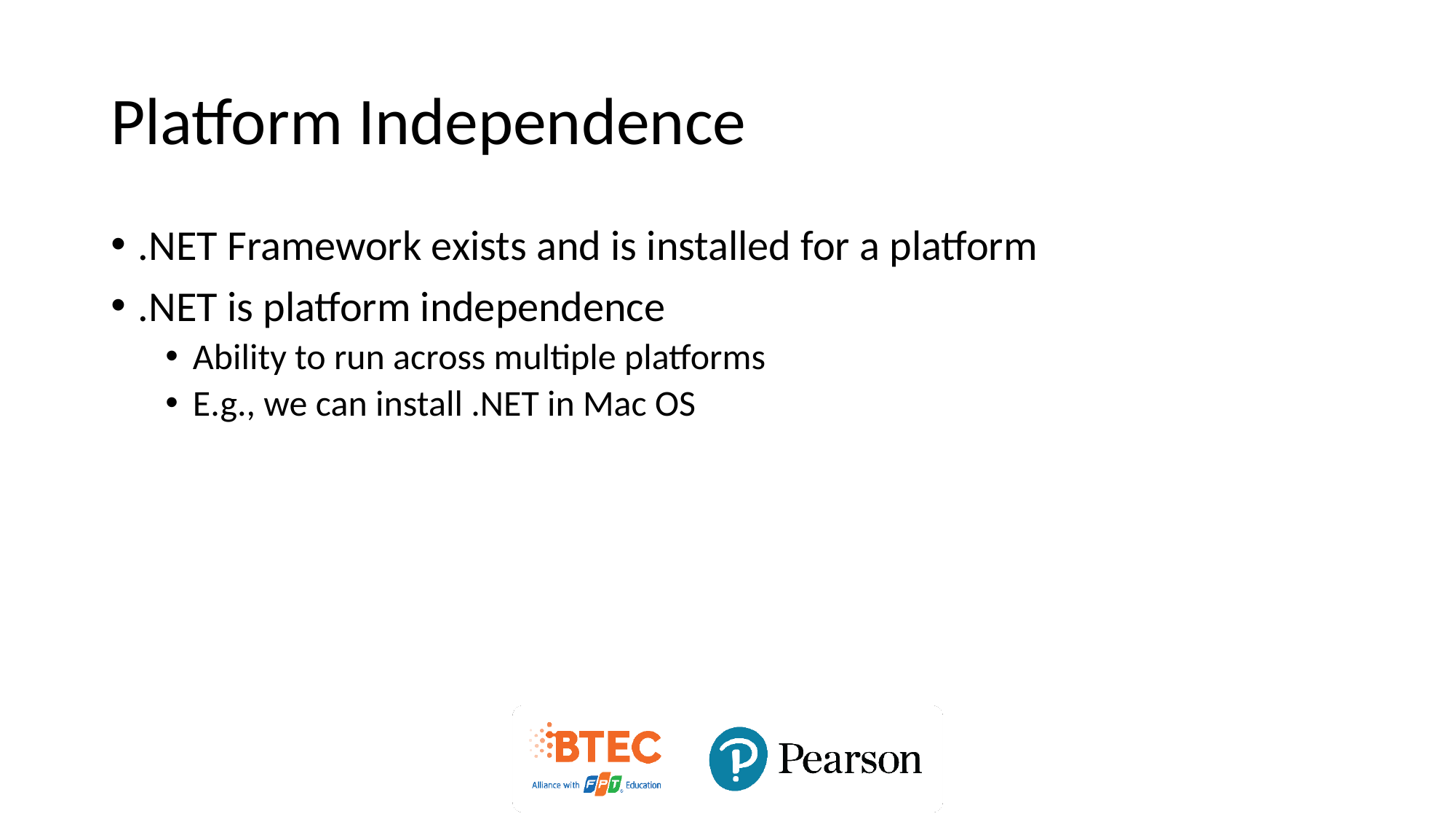

# Platform Independence
.NET Framework exists and is installed for a platform
.NET is platform independence
Ability to run across multiple platforms
E.g., we can install .NET in Mac OS